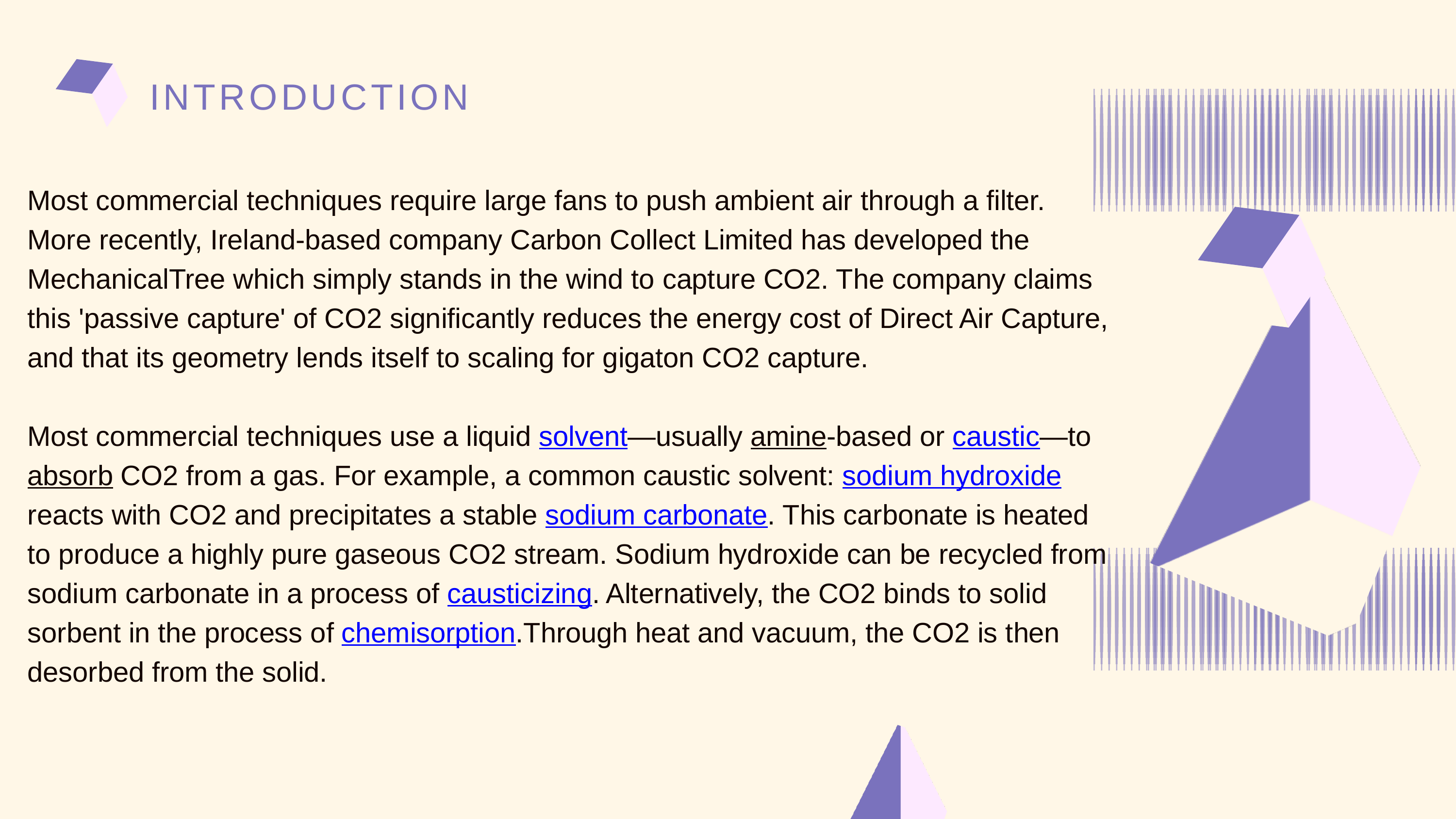

INTRODUCTION
Most commercial techniques require large fans to push ambient air through a filter. More recently, Ireland-based company Carbon Collect Limited has developed the MechanicalTree which simply stands in the wind to capture CO2. The company claims this 'passive capture' of CO2 significantly reduces the energy cost of Direct Air Capture, and that its geometry lends itself to scaling for gigaton CO2 capture.

Most commercial techniques use a liquid solvent—usually amine-based or caustic—to absorb CO2 from a gas. For example, a common caustic solvent: sodium hydroxide reacts with CO2 and precipitates a stable sodium carbonate. This carbonate is heated to produce a highly pure gaseous CO2 stream. Sodium hydroxide can be recycled from sodium carbonate in a process of causticizing. Alternatively, the CO2 binds to solid sorbent in the process of chemisorption.Through heat and vacuum, the CO2 is then desorbed from the solid.